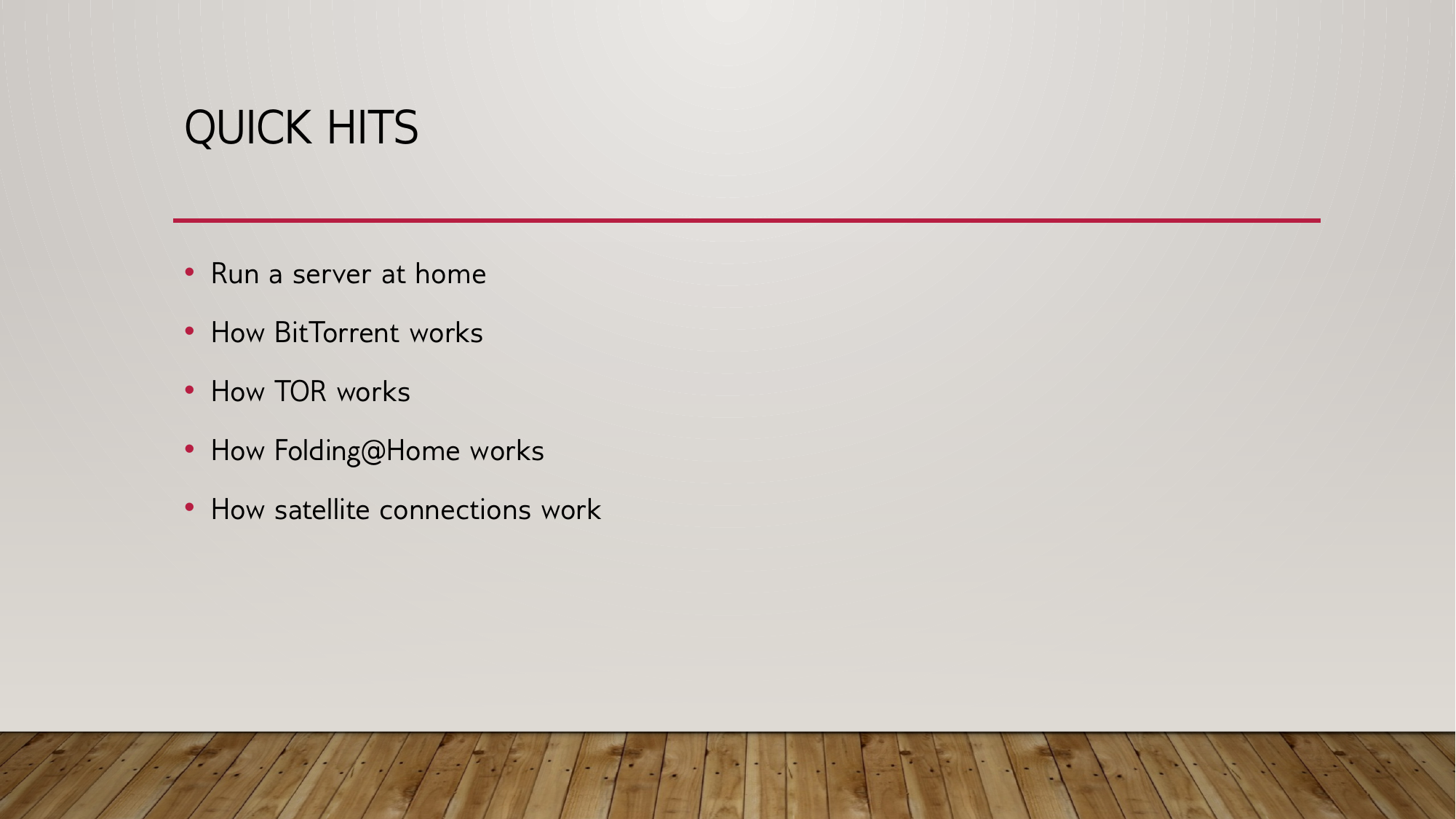

# Quick Hits
Run a server at home
How BitTorrent works
How TOR works
How Folding@Home works
How satellite connections work